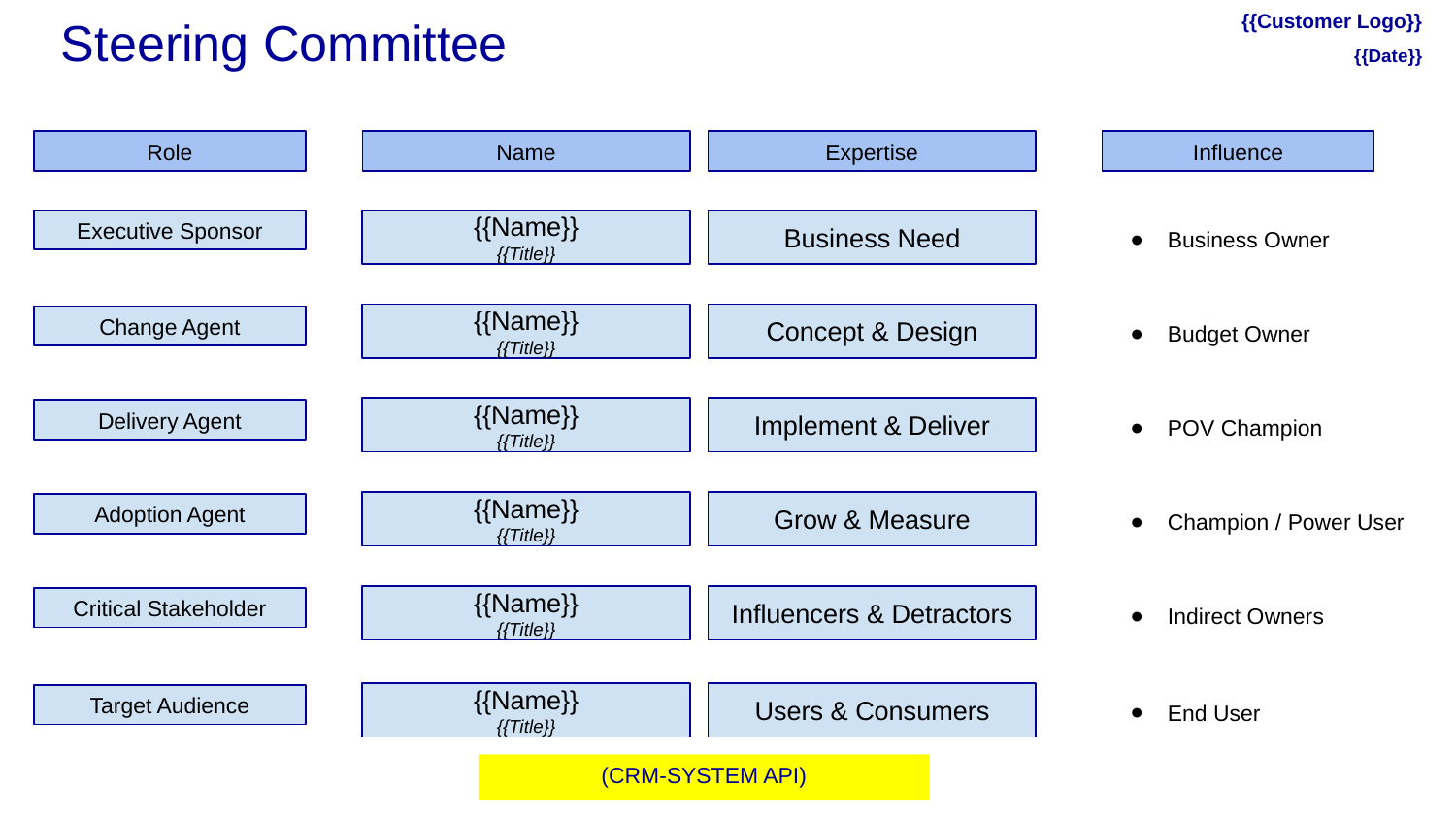

{{Customer Logo}}
# Steering Committee
{{Date}}
Role
Name
Expertise
Influence
Executive Sponsor
{{Name}}
{{Title}}
Business Need

Business Owner
{{Name}}
{{Title}}
Concept & Design
Change Agent
Budget Owner
{{Name}}
{{Title}}
Implement & Deliver
Delivery Agent
POV Champion
{{Name}}
{{Title}}
Grow & Measure
Adoption Agent
Champion / Power User
{{Name}}
{{Title}}
Influencers & Detractors
Critical Stakeholder
Indirect Owners
{{Name}}
{{Title}}
Users & Consumers
Target Audience
End User
(CRM-SYSTEM API)